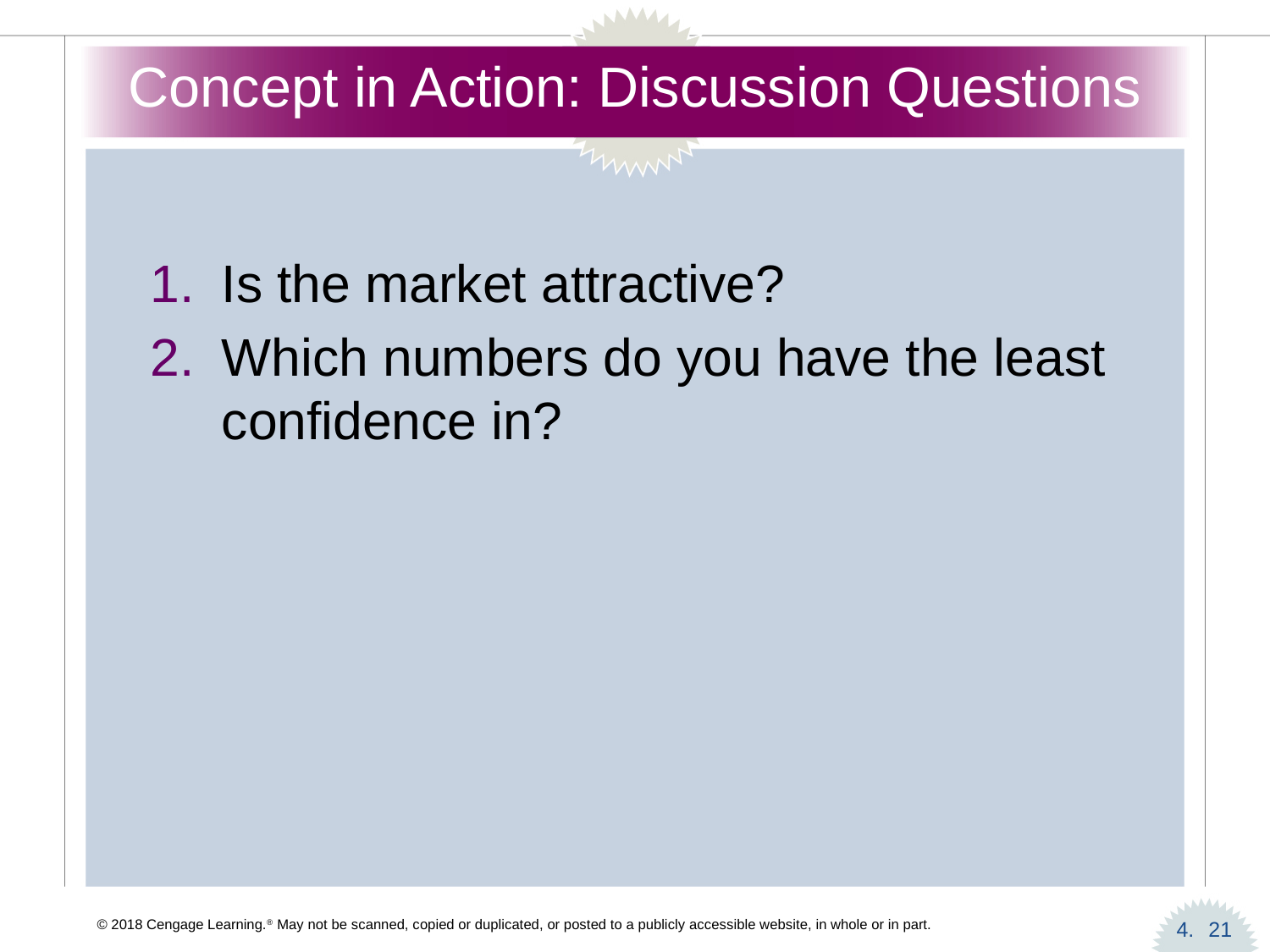

# Concept in Action: Discussion Questions
Is the market attractive?
Which numbers do you have the least confidence in?
21